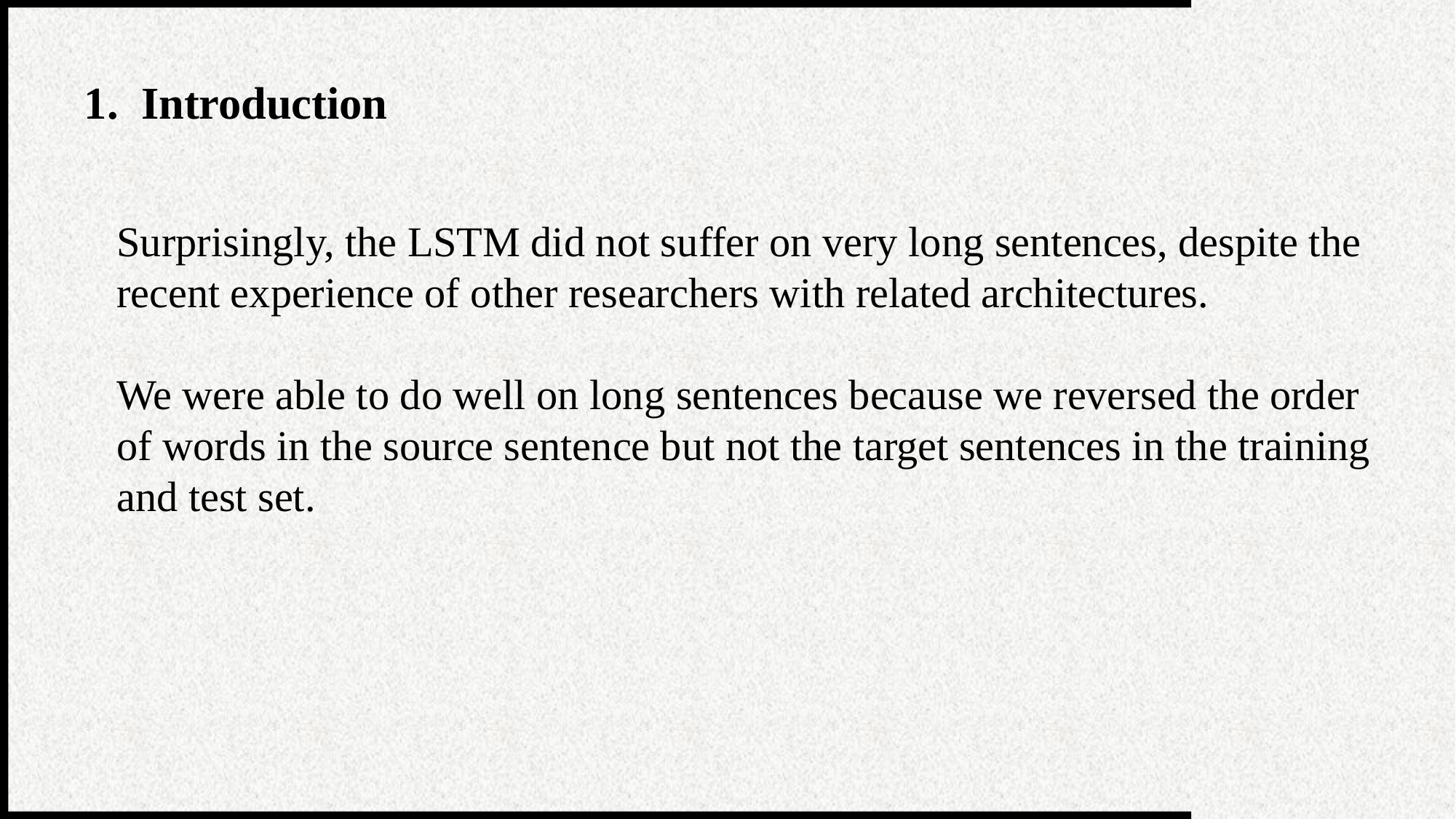

1.  Introduction
Surprisingly, the LSTM did not suffer on very long sentences, despite the recent experience of other researchers with related architectures.

We were able to do well on long sentences because we reversed the order of words in the source sentence but not the target sentences in the training and test set.